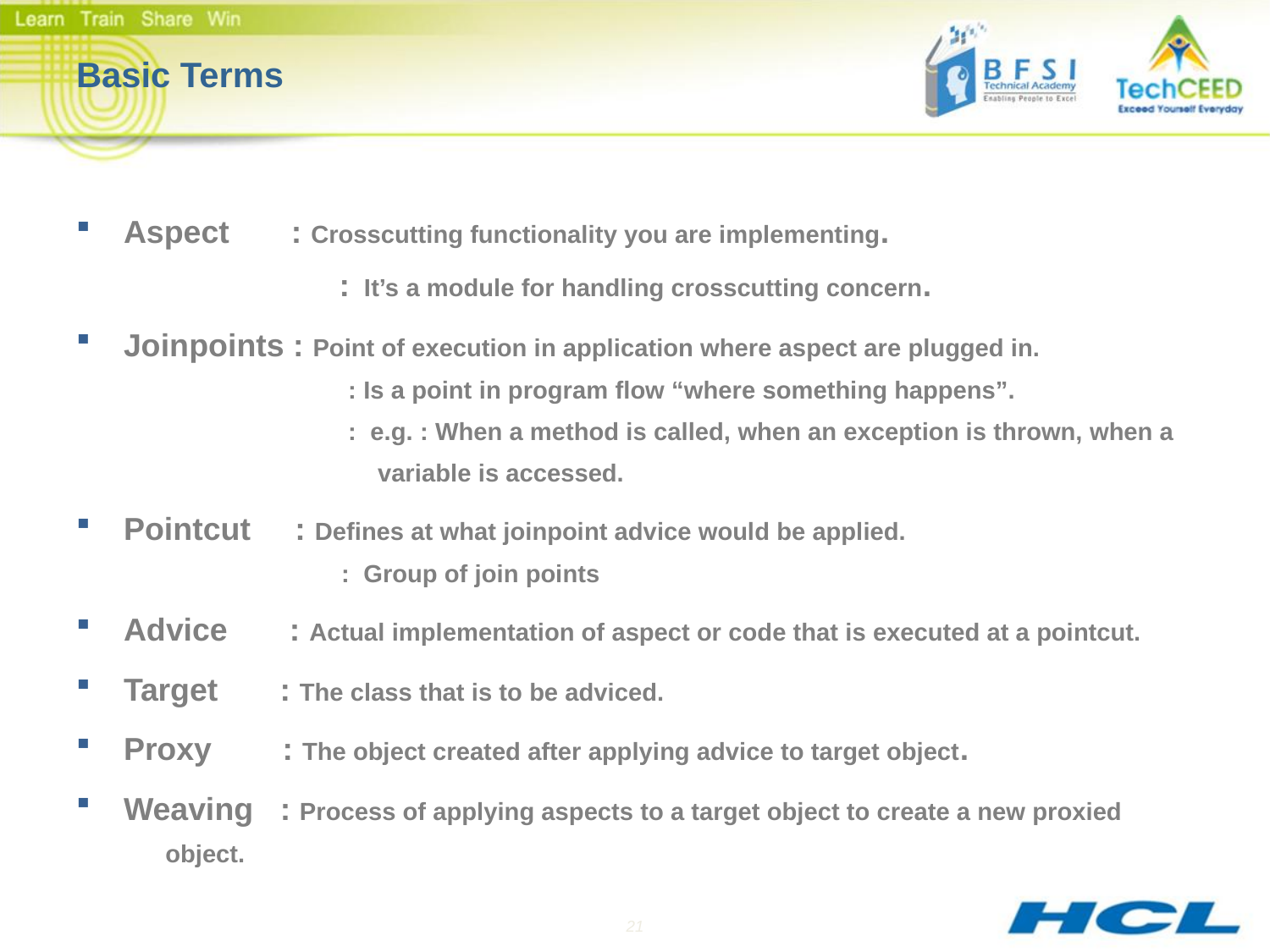

# Basic Terms
Aspect       : Crosscutting functionality you are implementing.			          :  It’s a module for handling crosscutting concern.
Joinpoints : Point of execution in application where aspect are plugged in. 		              : Is a point in program flow “where something happens”. 		              :  e.g. : When a method is called, when an exception is thrown, when a 		variable is accessed.
Pointcut     : Defines at what joinpoint advice would be applied. 			             :  Group of join points
Advice       : Actual implementation of aspect or code that is executed at a pointcut.
Target       : The class that is to be adviced.
Proxy        : The object created after applying advice to target object.
Weaving   : Process of applying aspects to a target object to create a new proxied 	              object.
21